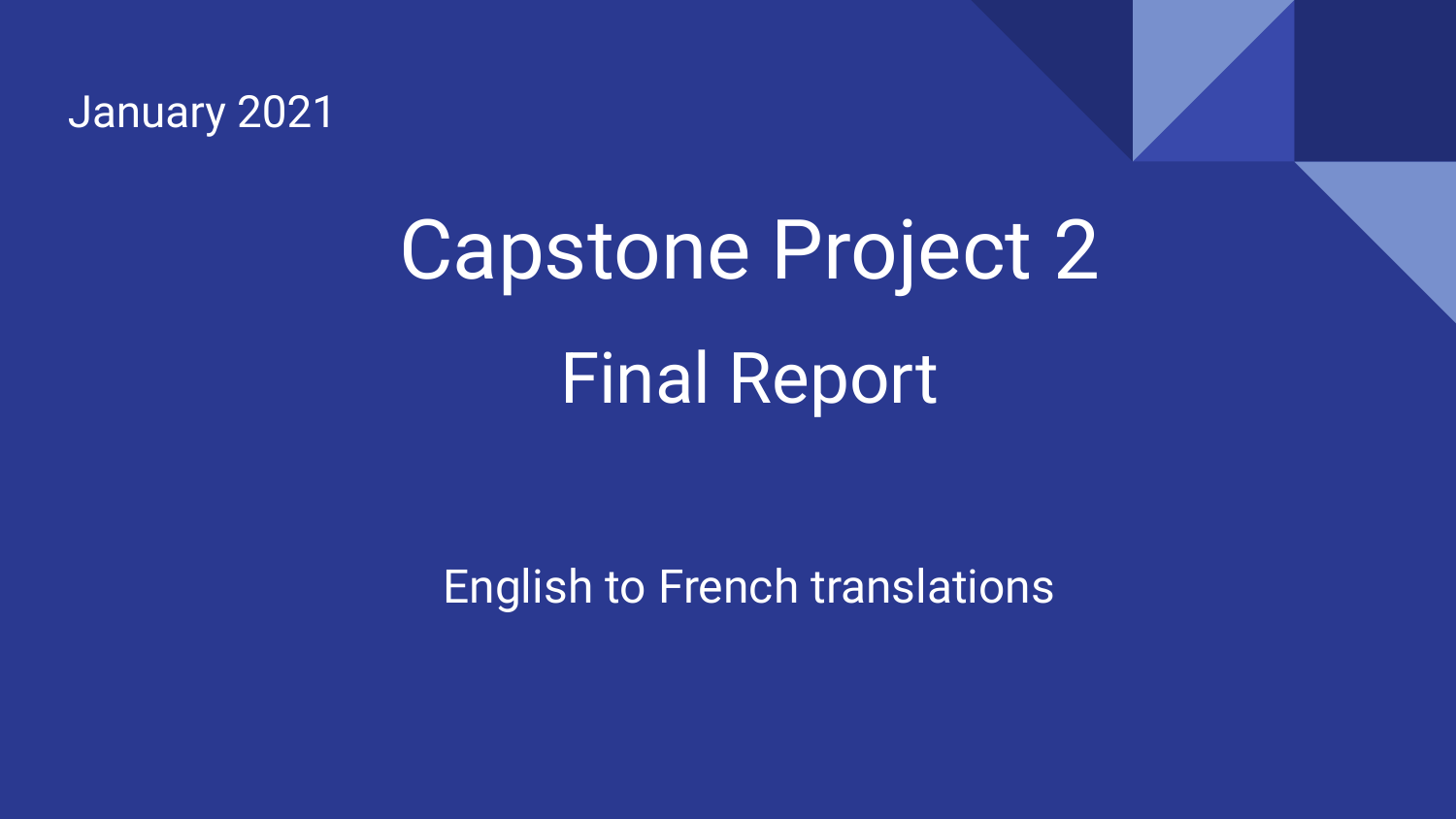

January 2021
# Capstone Project 2
Final Report
English to French translations